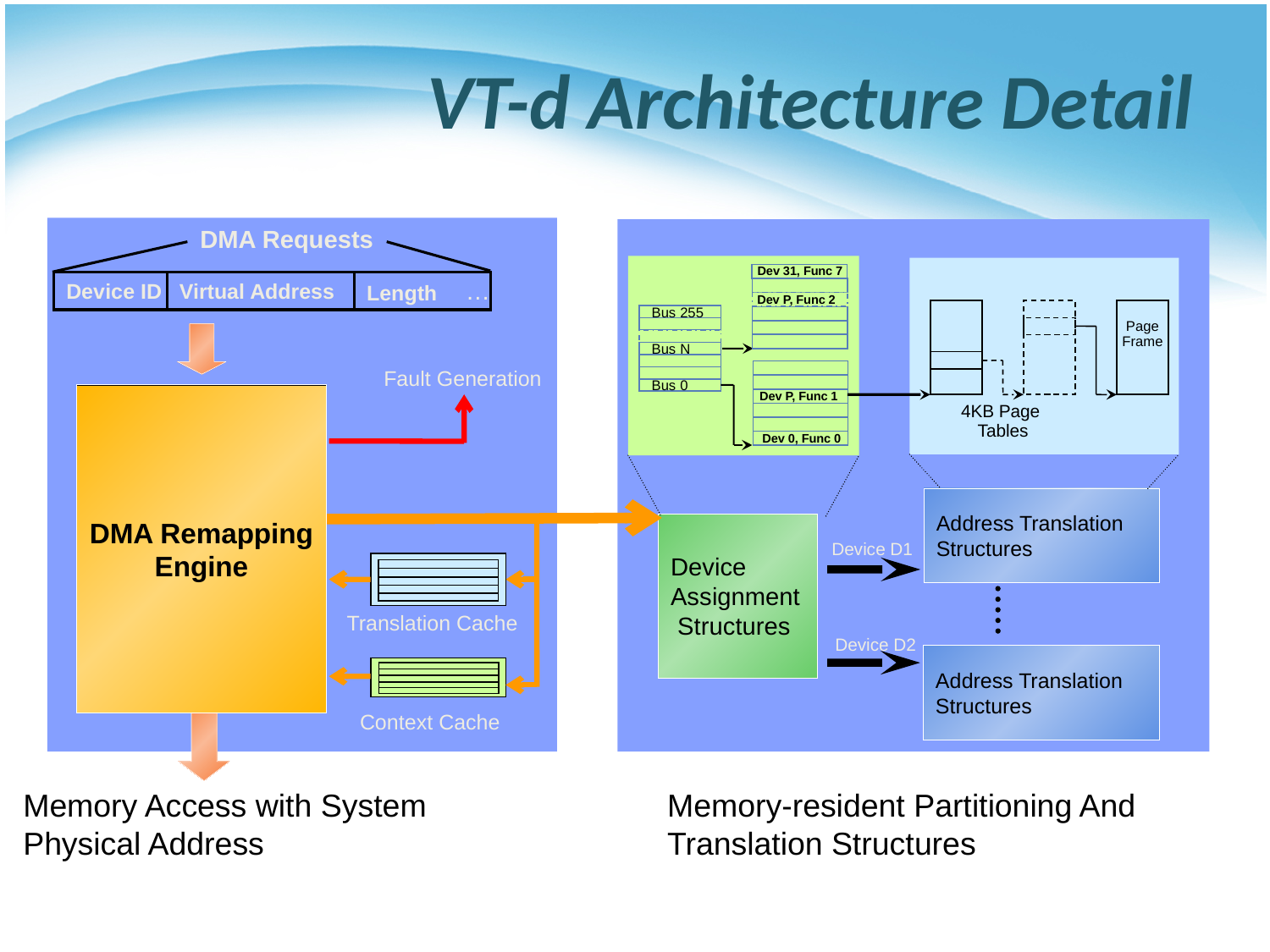

# VT-d Architecture Detail
DMA Requests

Address Translation
Structures

Device
Assignment
 Structures

Device D1

Device D2
Address Translation
Structures

Memory-resident Partitioning And
Translation Structures

Bus 255

Bus N

Bus 0

Dev 31, Func 7

Page
Frame

4KB Page
Tables

…
Device ID
Virtual Address
Length
Dev P, Func 2

Fault Generation

Dev P, Func 1
DMA Remapping
Engine
Dev 0, Func 0

Translation Cache

Context Cache

Memory Access with System Physical Address